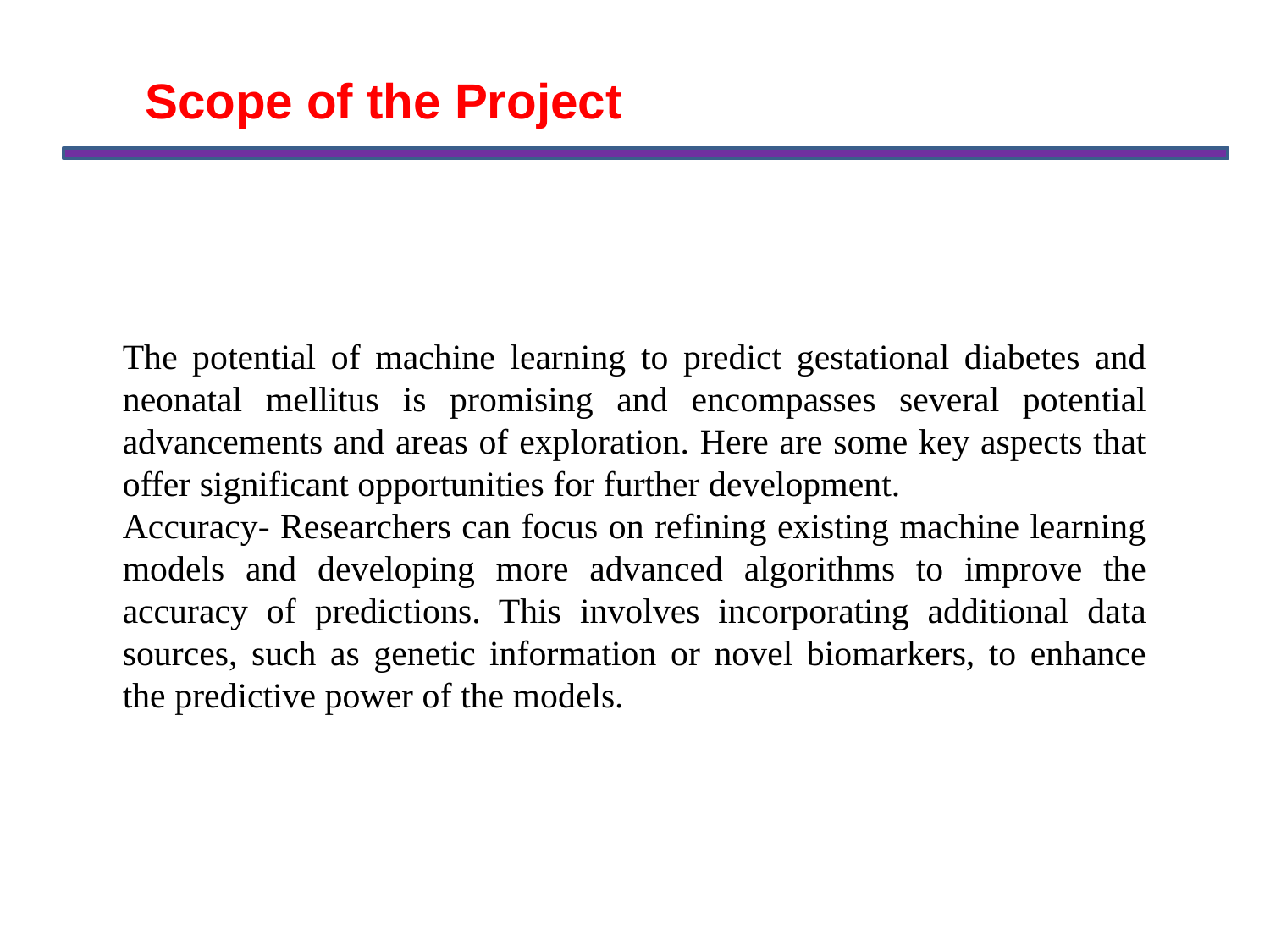

Scope of the Project

The potential of machine learning to predict gestational diabetes and neonatal mellitus is promising and encompasses several potential advancements and areas of exploration. Here are some key aspects that offer significant opportunities for further development.
Accuracy- Researchers can focus on refining existing machine learning models and developing more advanced algorithms to improve the accuracy of predictions. This involves incorporating additional data sources, such as genetic information or novel biomarkers, to enhance the predictive power of the models.